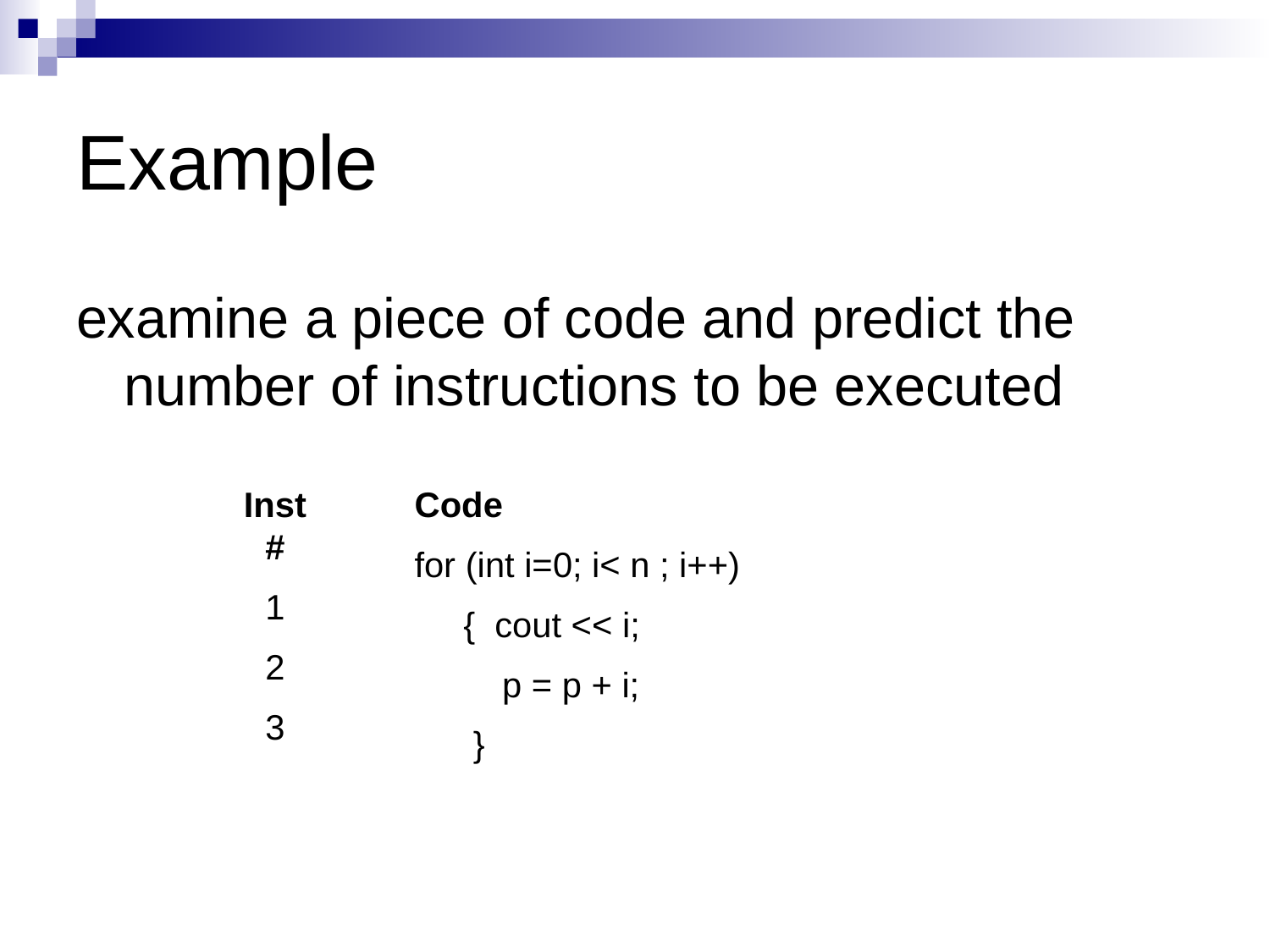

# Example
examine a piece of code and predict the number of instructions to be executed
Inst #
1
2
3
Code
for (int i=0; i< n ; i++)
     {  cout << i;
         p = p + i;
      }